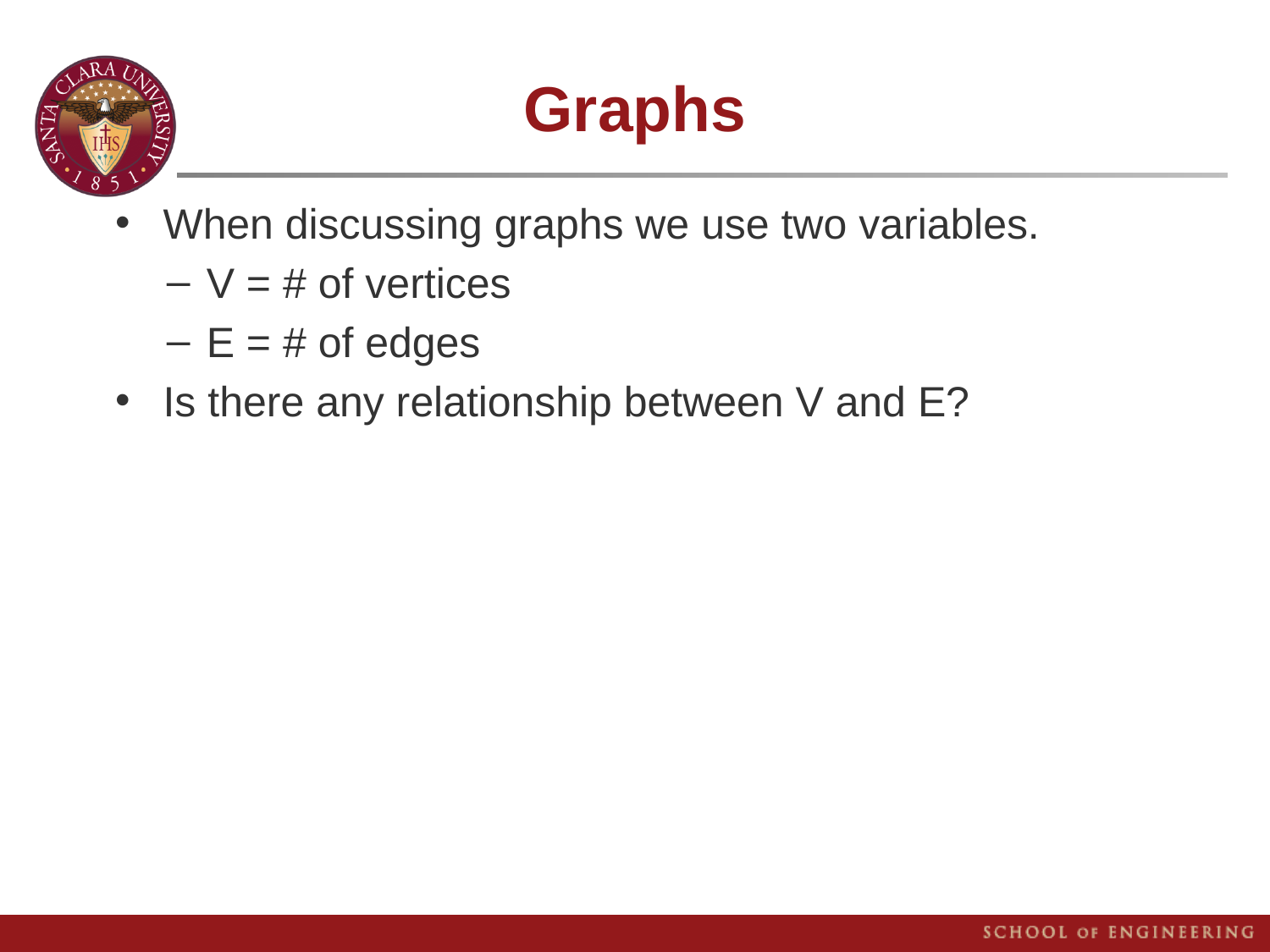

# Graphs
When discussing graphs we use two variables.
V = # of vertices
E = # of edges
Is there any relationship between V and E?